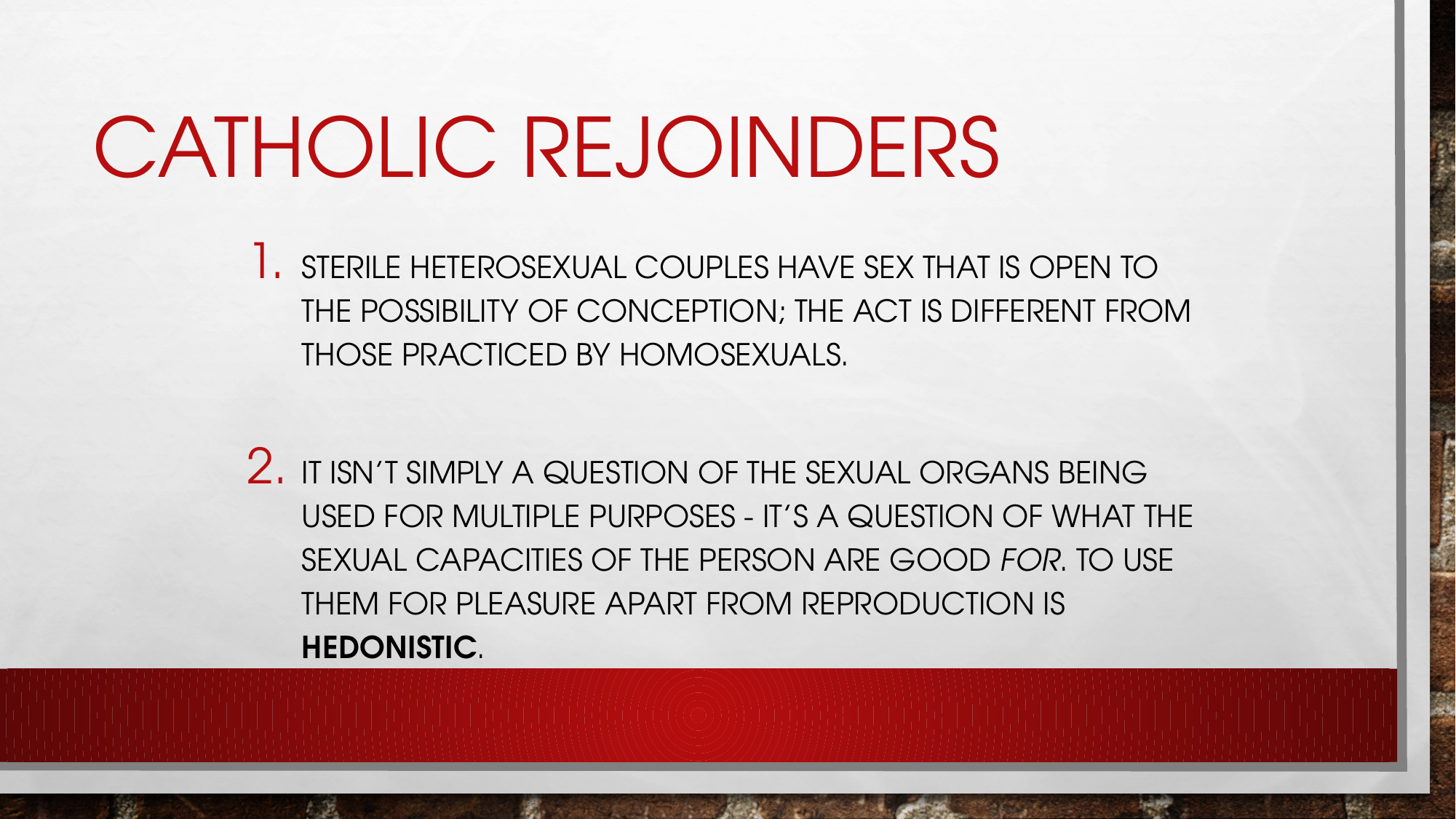

# Catholic rejoinders
Sterile heterosexual couples have sex that is open to the possibility of conception; the act is different from those practiced by homosexuals.

It isn’t simply a question of the sexual organs being used for multiple purposes - it’s a question of what the sexual capacities of the person are good for. To use them for pleasure apart from reproduction is hedonistic.